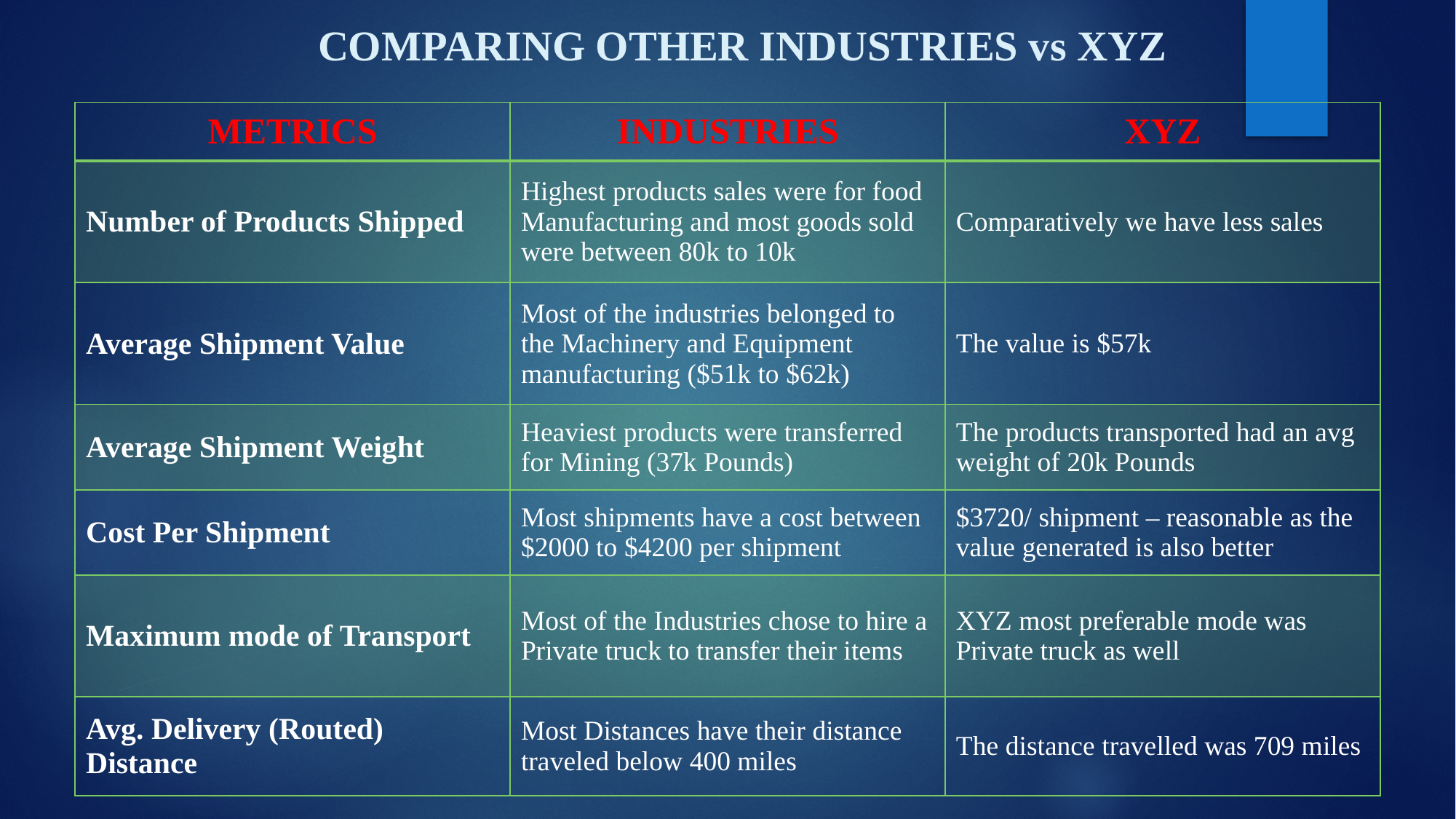

# COMPARING OTHER INDUSTRIES vs XYZ
| METRICS | INDUSTRIES | XYZ |
| --- | --- | --- |
| Number of Products Shipped | Highest products sales were for food Manufacturing and most goods sold were between 80k to 10k | Comparatively we have less sales |
| Average Shipment Value | Most of the industries belonged to the Machinery and Equipment manufacturing ($51k to $62k) | The value is $57k |
| Average Shipment Weight | Heaviest products were transferred for Mining (37k Pounds) | The products transported had an avg weight of 20k Pounds |
| Cost Per Shipment | Most shipments have a cost between $2000 to $4200 per shipment | $3720/ shipment – reasonable as the value generated is also better |
| Maximum mode of Transport | Most of the Industries chose to hire a Private truck to transfer their items | XYZ most preferable mode was Private truck as well |
| Avg. Delivery (Routed) Distance | Most Distances have their distance traveled below 400 miles | The distance travelled was 709 miles |